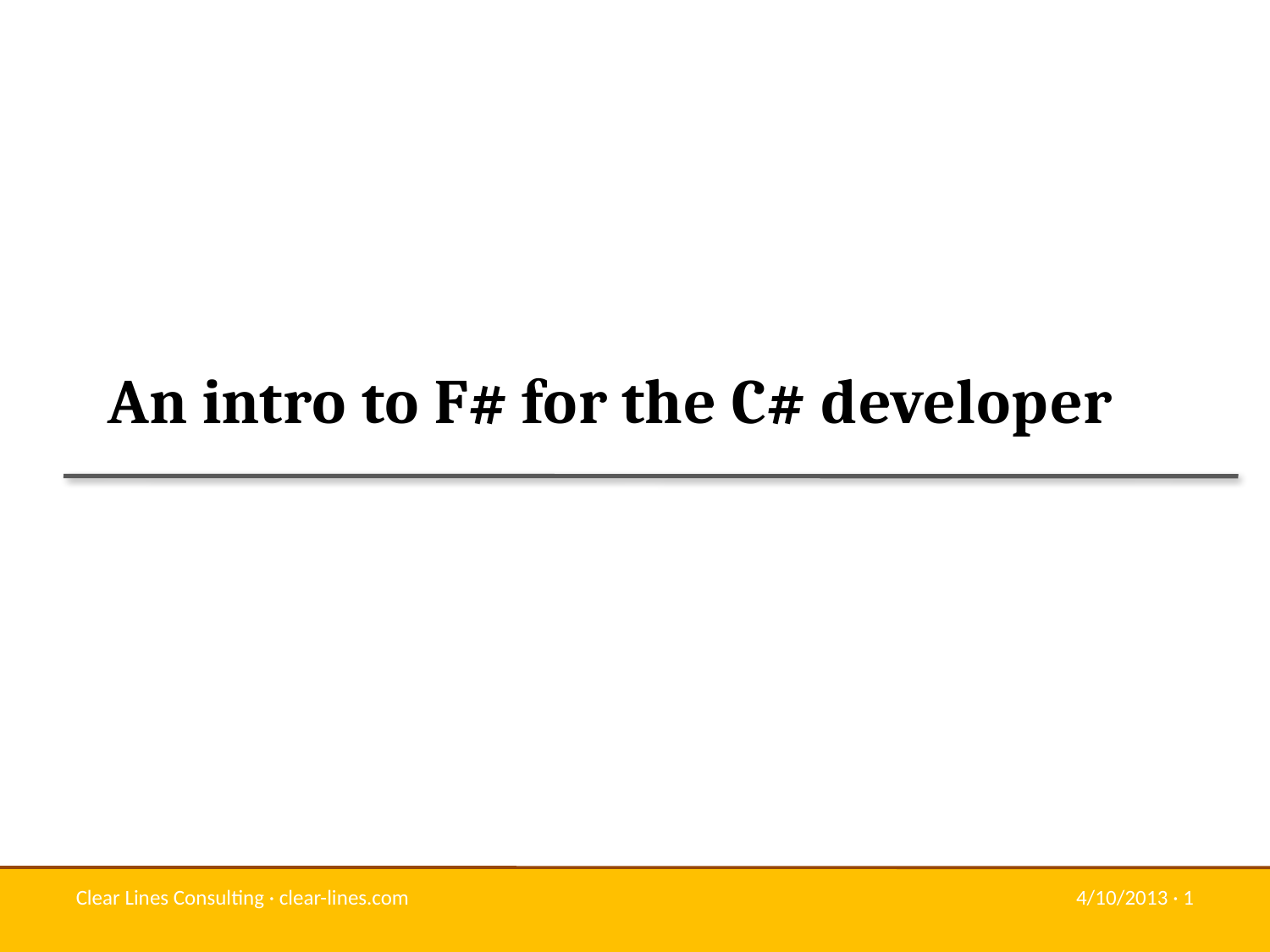

# An intro to F# for the C# developer